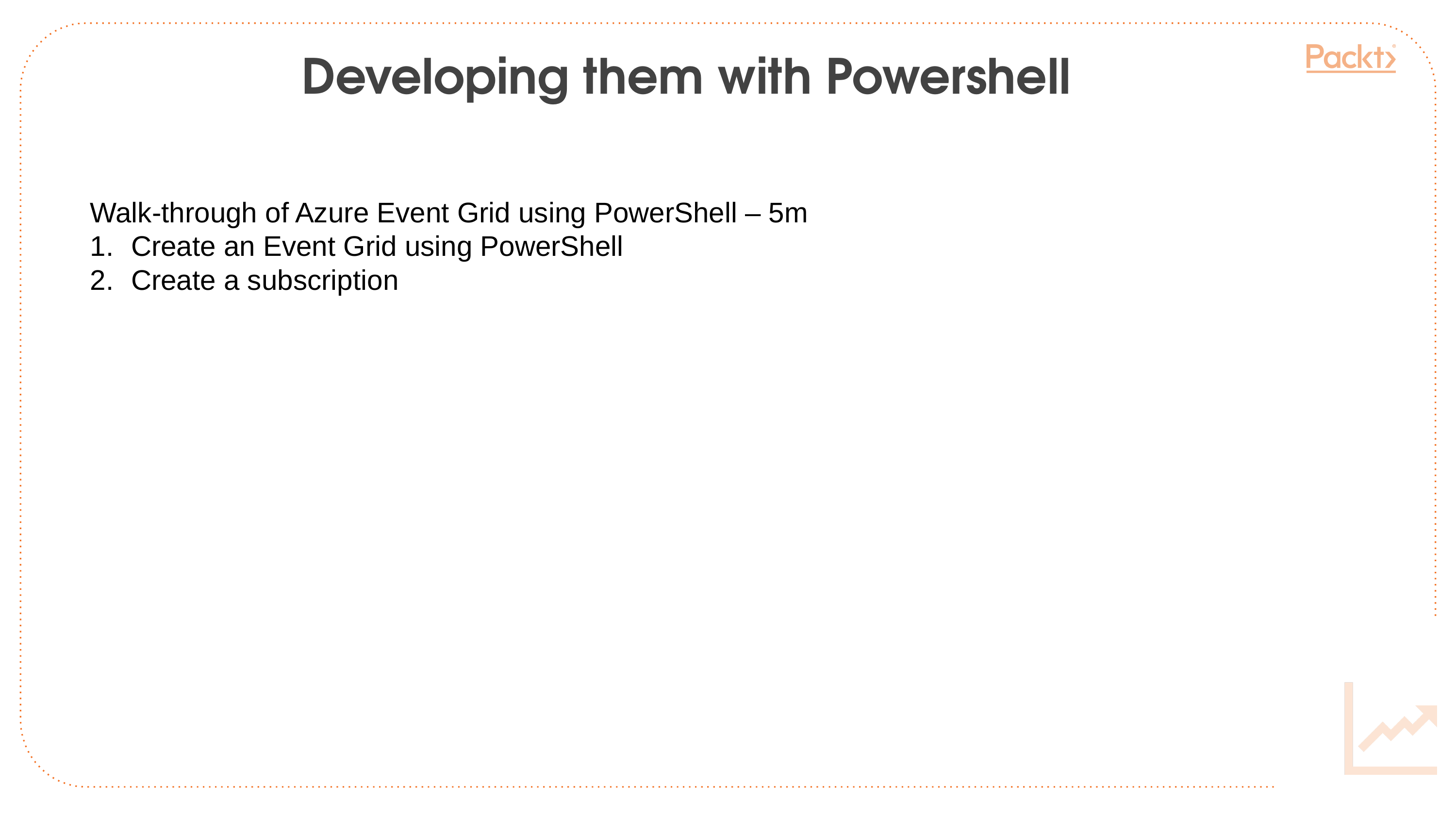

Developing them with Powershell
Walk-through of Azure Event Grid using PowerShell – 5m
Create an Event Grid using PowerShell
Create a subscription